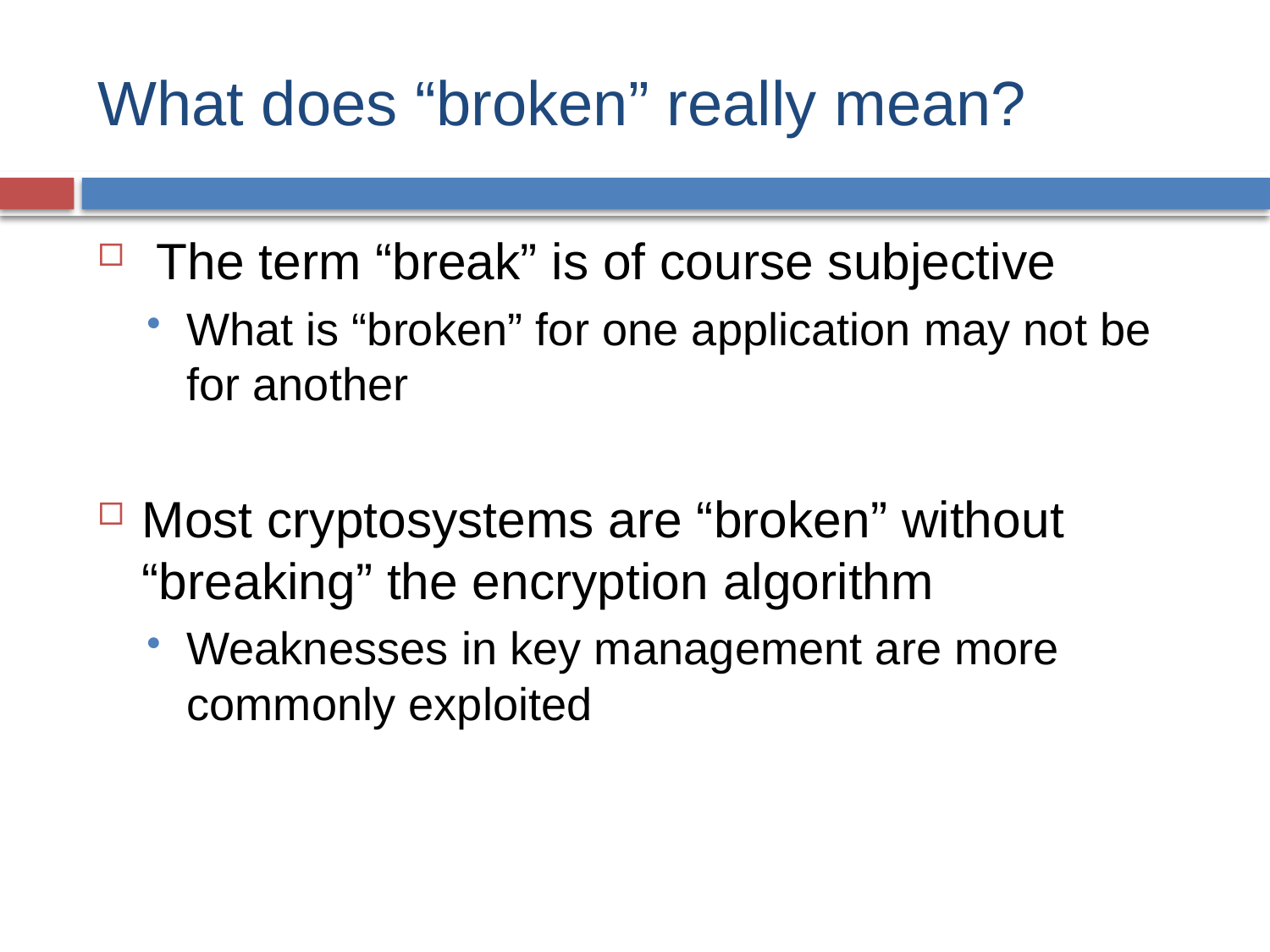

# What does “broken” really mean?
 The term “break” is of course subjective
What is “broken” for one application may not be for another

Most cryptosystems are “broken” without “breaking” the encryption algorithm
Weaknesses in key management are more commonly exploited